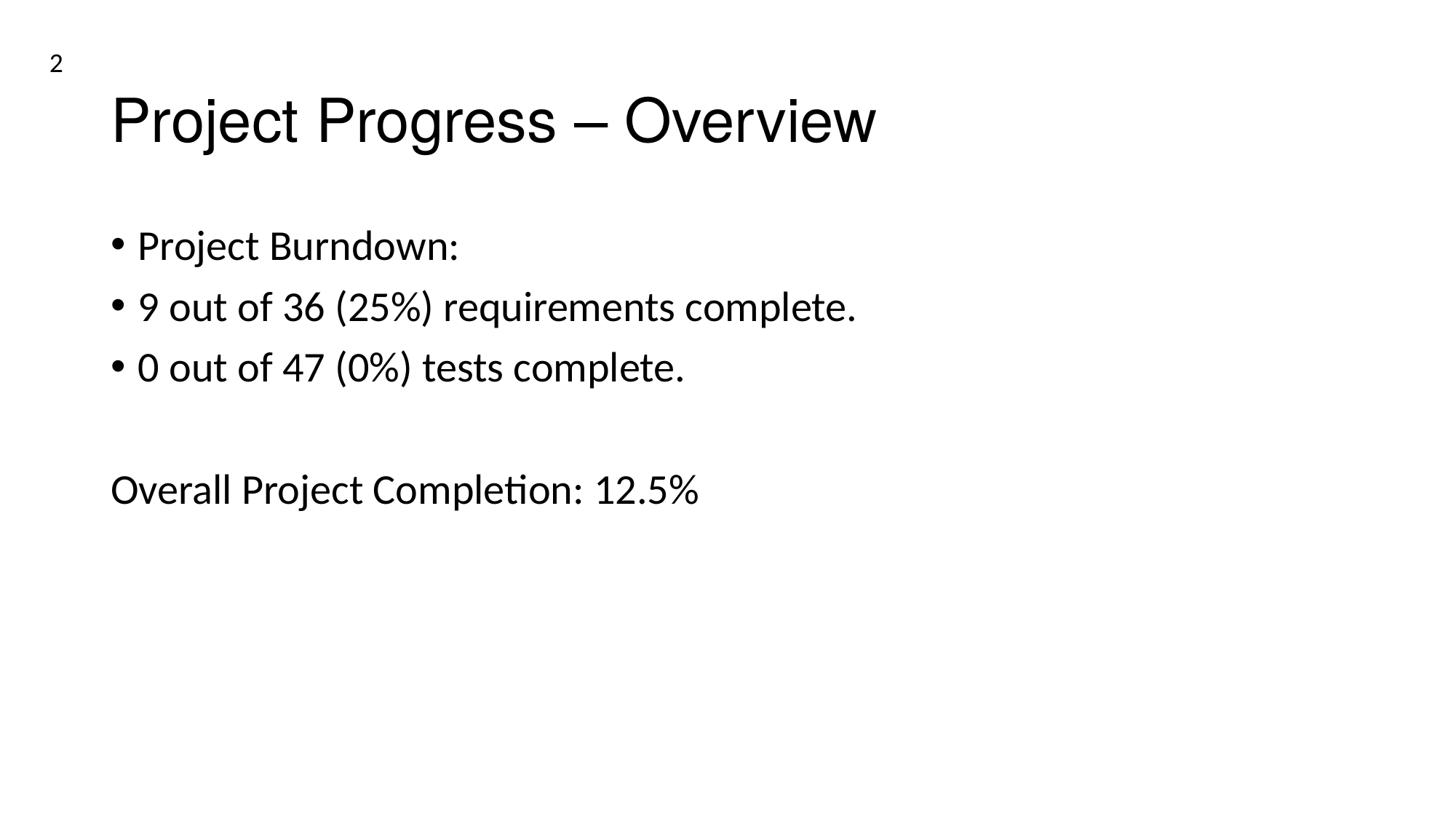

2
# Project Progress – Overview
Project Burndown:
9 out of 36 (25%) requirements complete.
0 out of 47 (0%) tests complete.

Overall Project Completion: 12.5%